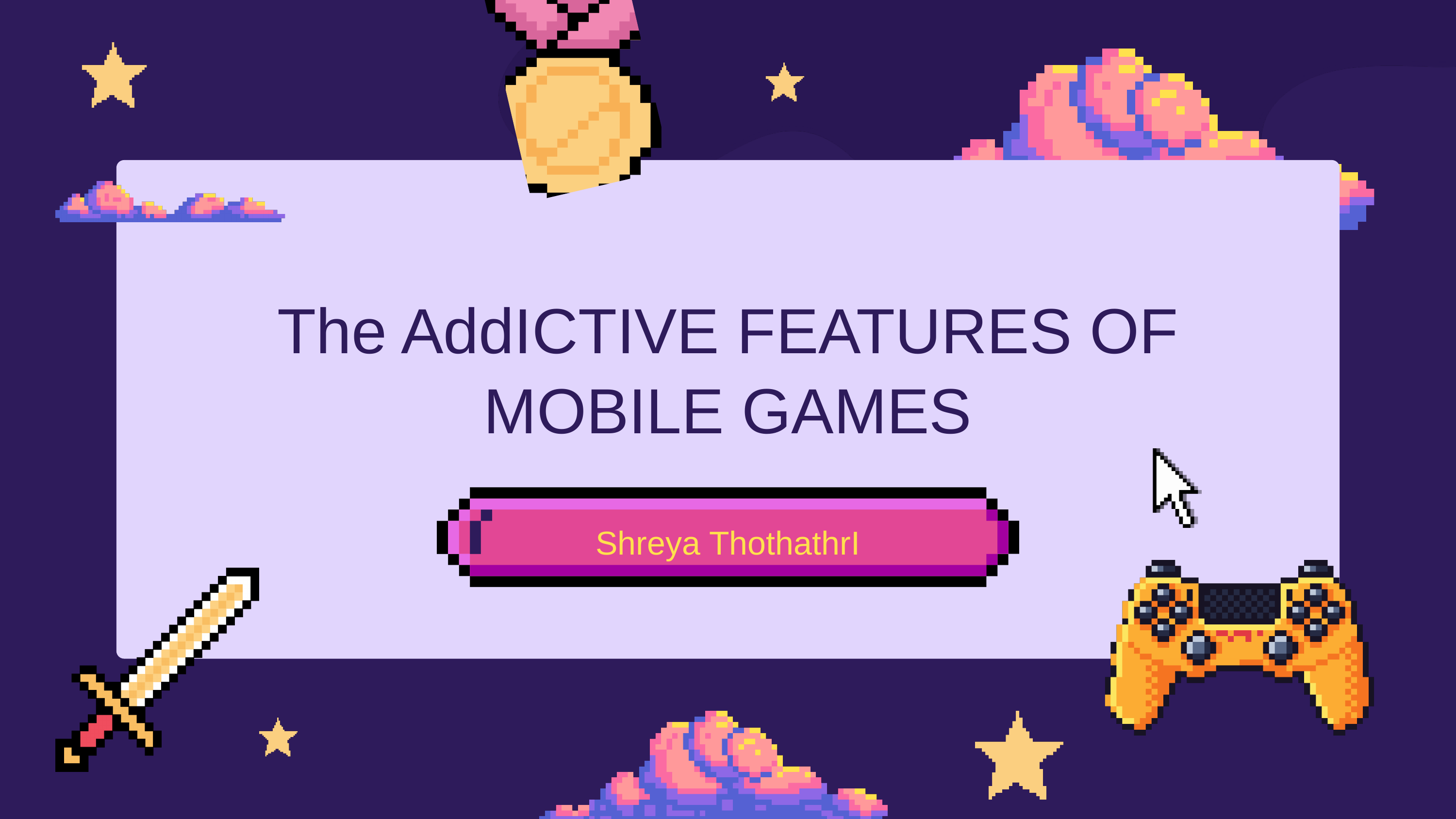

The AddICTIVE FEATURES OF MOBILE GAMES

Shreya ThothathrI